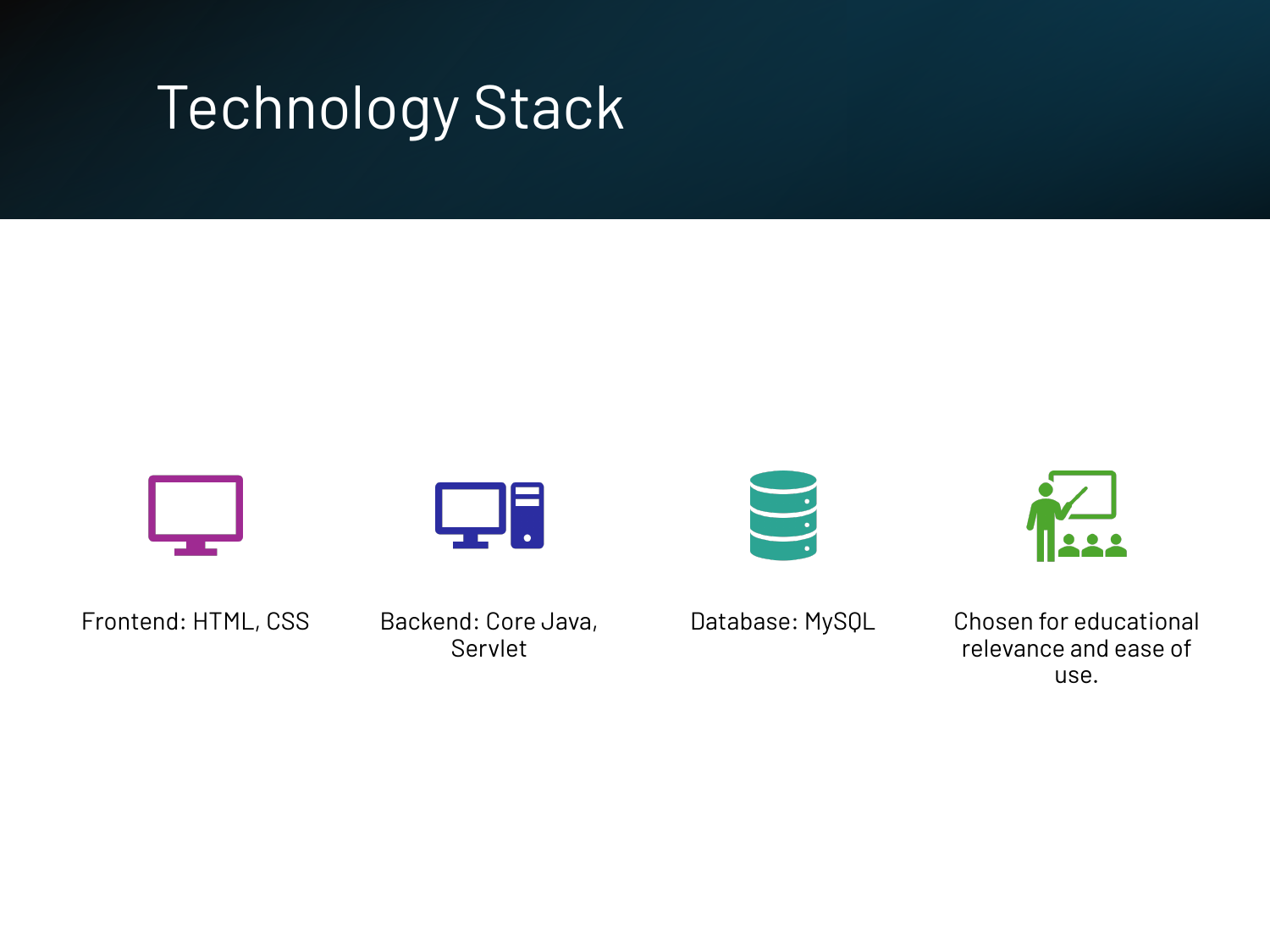

# Technology Stack
Frontend: HTML, CSS
Backend: Core Java, Servlet
Database: MySQL
Chosen for educational relevance and ease of use.